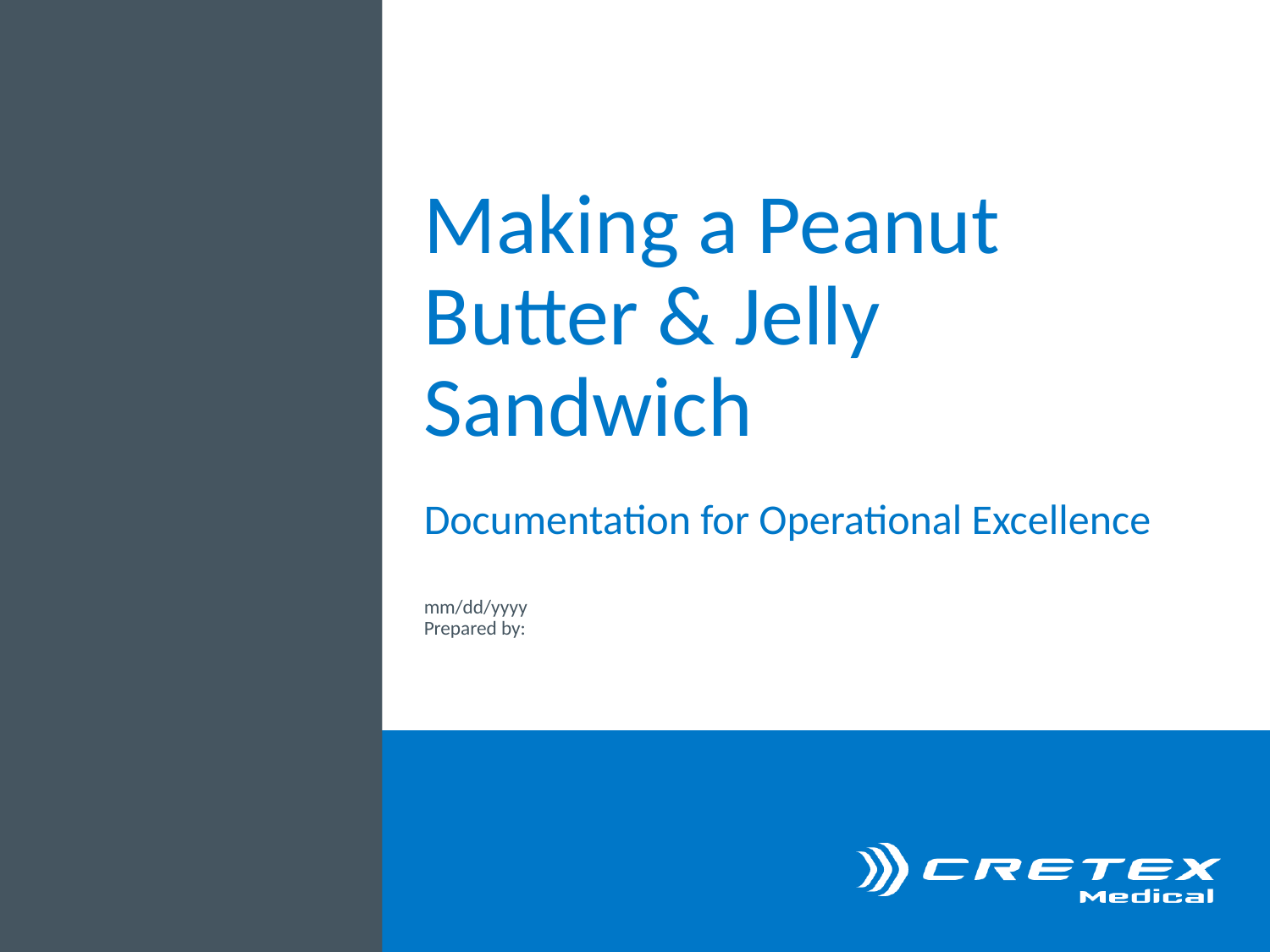

# Making a Peanut Butter & Jelly Sandwich
Documentation for Operational Excellence

mm/dd/yyyy
Prepared by: